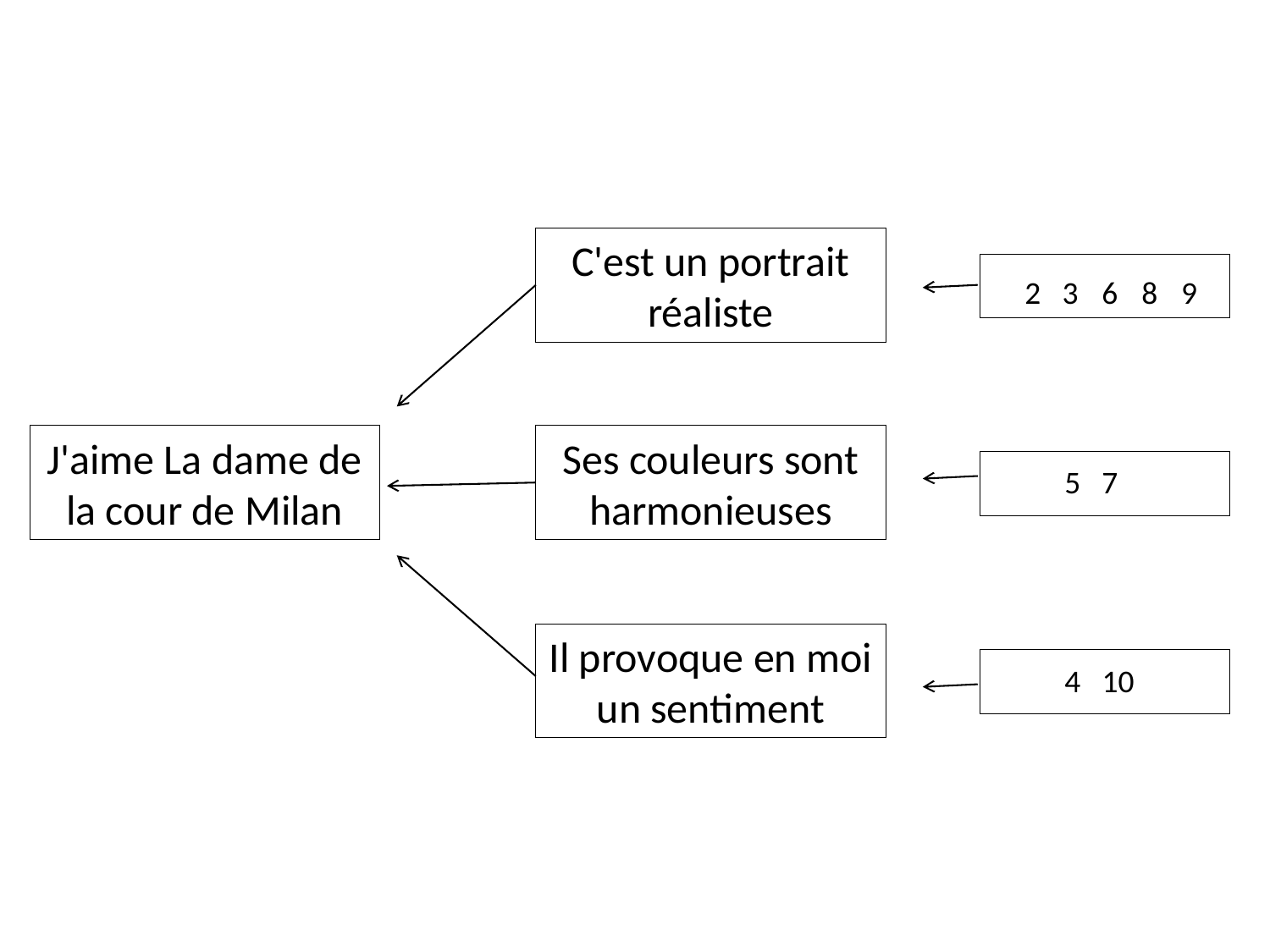

C'est un portrait réaliste

2
3
6
8
9
J'aime La dame de la cour de Milan
Ses couleurs sont harmonieuses

5
7
Il provoque en moi un sentiment

4
10